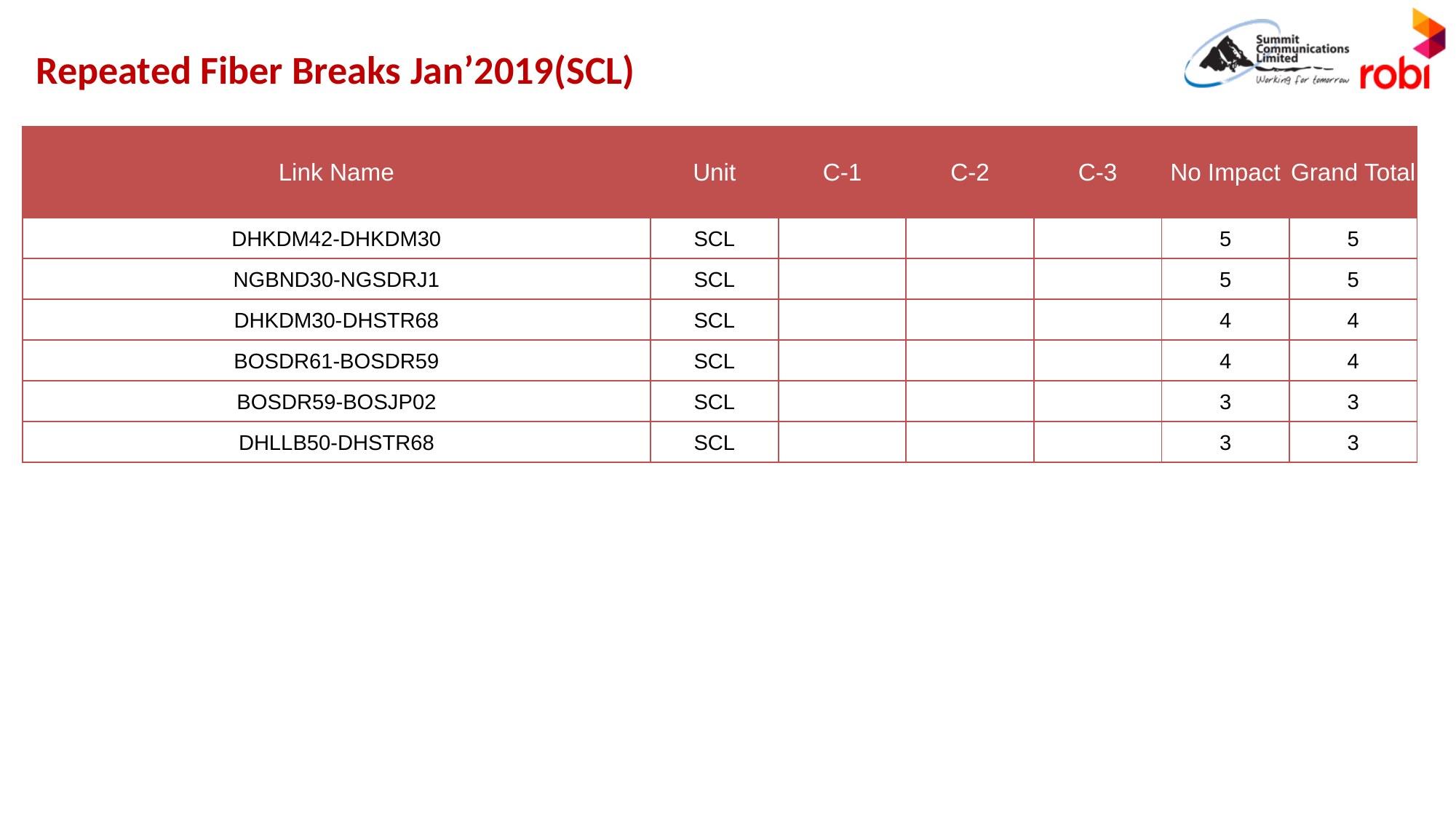

Repeated Fiber Breaks Jan’2019(SCL)
| Link Name | Unit | C-1 | C-2 | C-3 | No Impact | Grand Total |
| --- | --- | --- | --- | --- | --- | --- |
| DHKDM42-DHKDM30 | SCL |  |  |  | 5 | 5 |
| NGBND30-NGSDRJ1 | SCL |  |  |  | 5 | 5 |
| DHKDM30-DHSTR68 | SCL |  |  |  | 4 | 4 |
| BOSDR61-BOSDR59 | SCL |  |  |  | 4 | 4 |
| BOSDR59-BOSJP02 | SCL |  |  |  | 3 | 3 |
| DHLLB50-DHSTR68 | SCL |  |  |  | 3 | 3 |